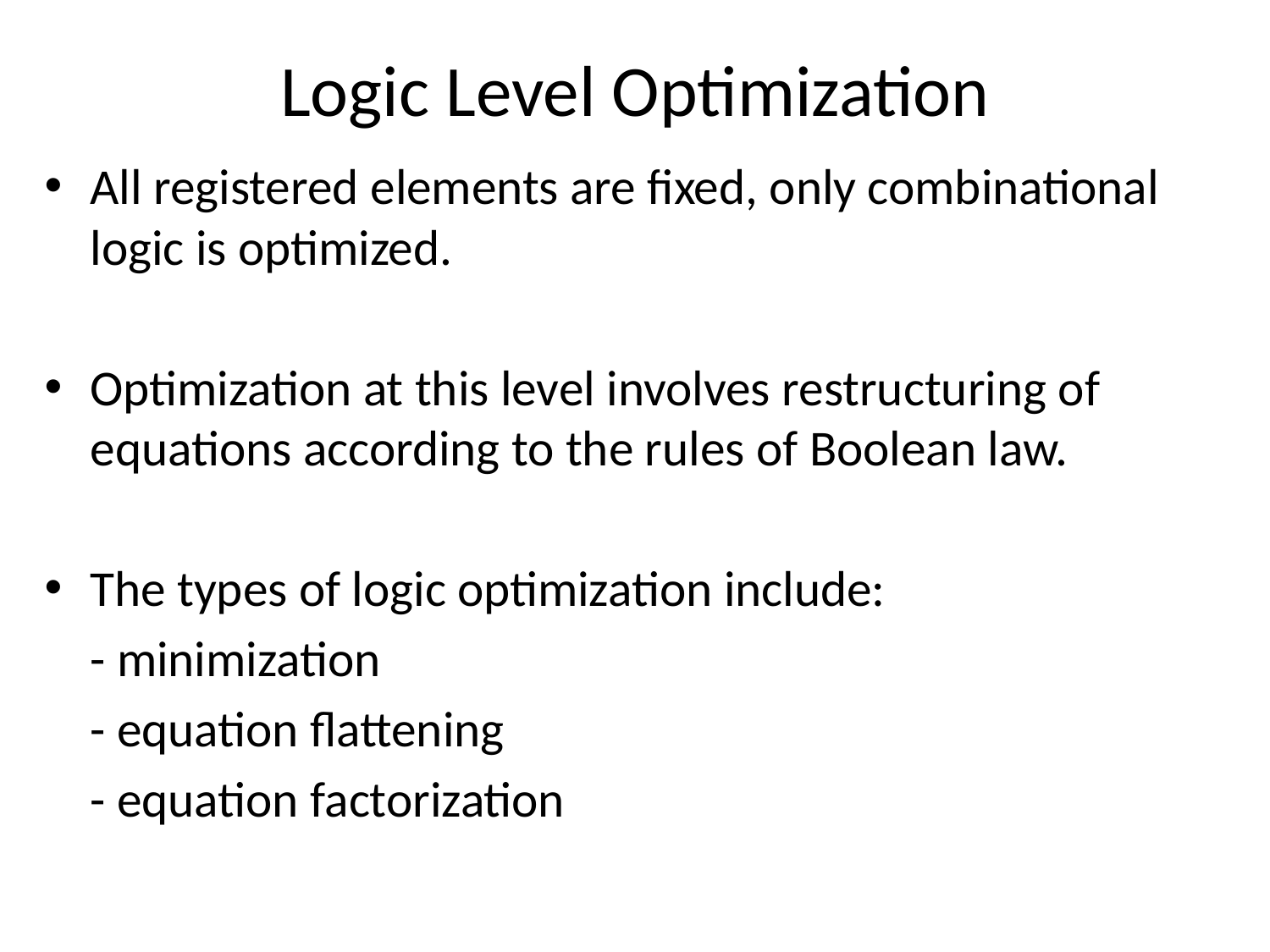

# Logic Level Optimization
All registered elements are fixed, only combinational logic is optimized.

Optimization at this level involves restructuring of equations according to the rules of Boolean law.

The types of logic optimization include:
    - minimization
    - equation flattening
    - equation factorization